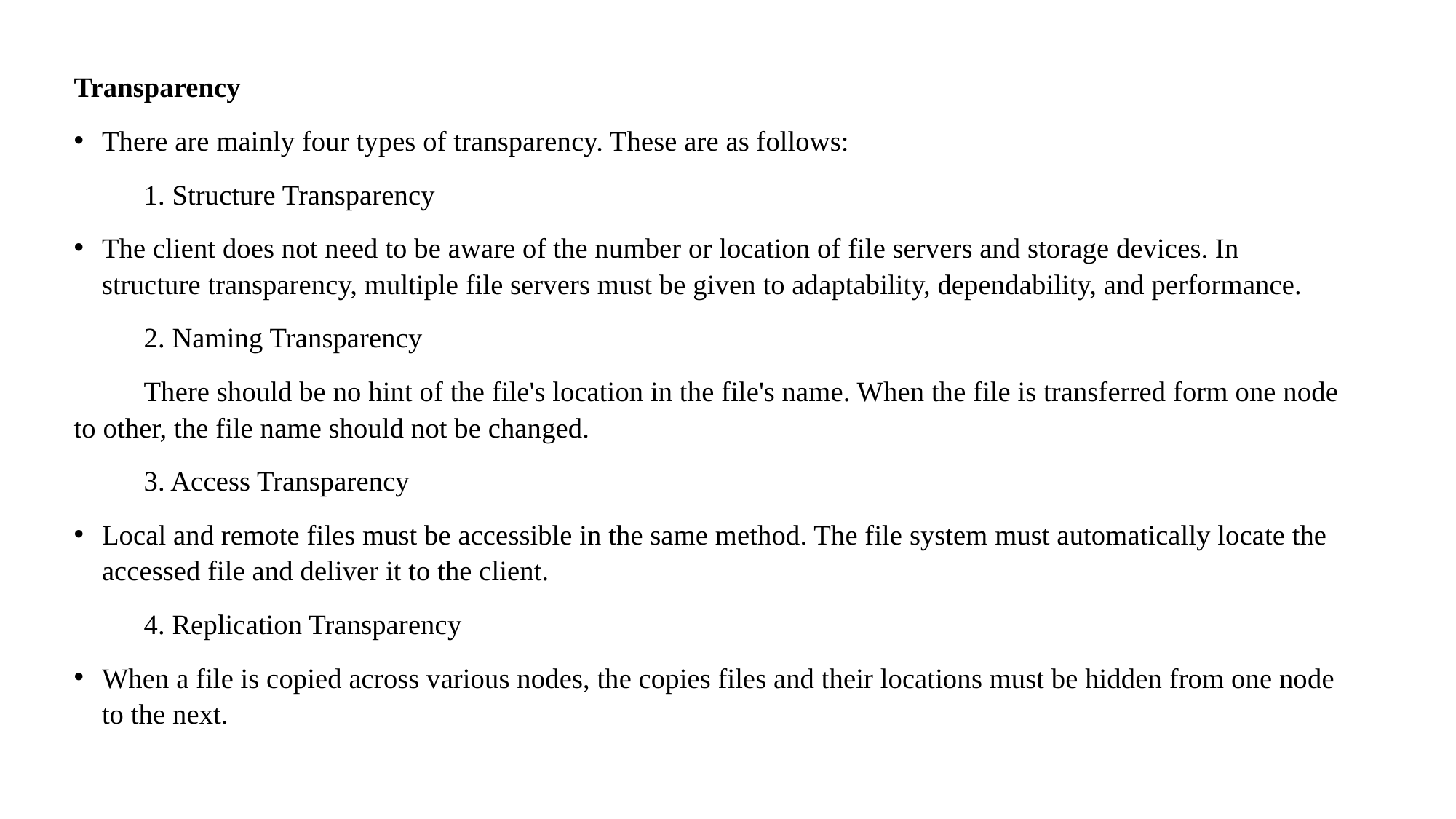

Transparency
There are mainly four types of transparency. These are as follows:
	1. Structure Transparency
The client does not need to be aware of the number or location of file servers and storage devices. In structure transparency, multiple file servers must be given to adaptability, dependability, and performance.
	2. Naming Transparency
	There should be no hint of the file's location in the file's name. When the file is transferred form one node to other, the file name should not be changed.
	3. Access Transparency
Local and remote files must be accessible in the same method. The file system must automatically locate the accessed file and deliver it to the client.
	4. Replication Transparency
When a file is copied across various nodes, the copies files and their locations must be hidden from one node to the next.